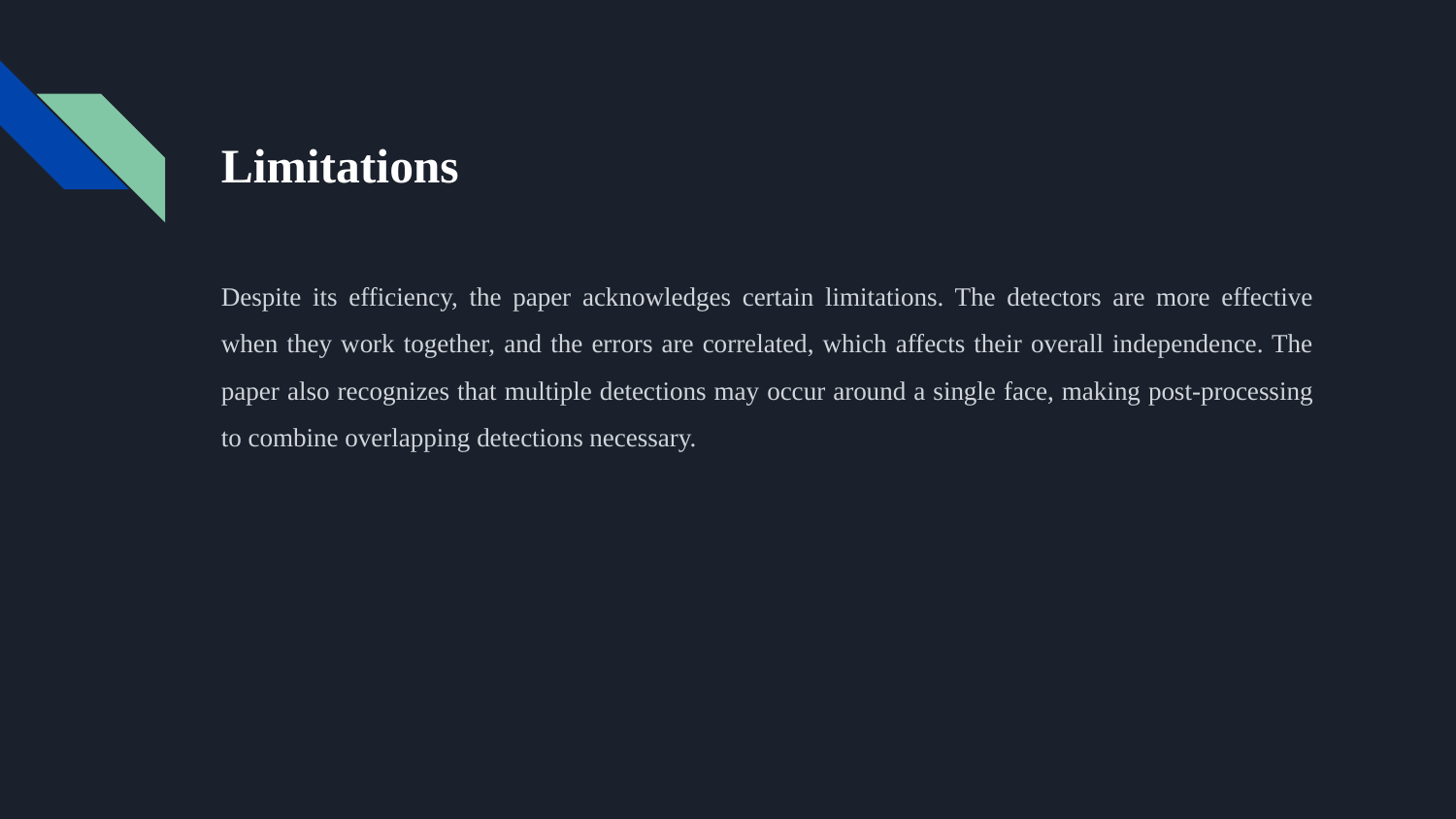

# Limitations
Despite its efficiency, the paper acknowledges certain limitations. The detectors are more effective when they work together, and the errors are correlated, which affects their overall independence. The paper also recognizes that multiple detections may occur around a single face, making post-processing to combine overlapping detections necessary.